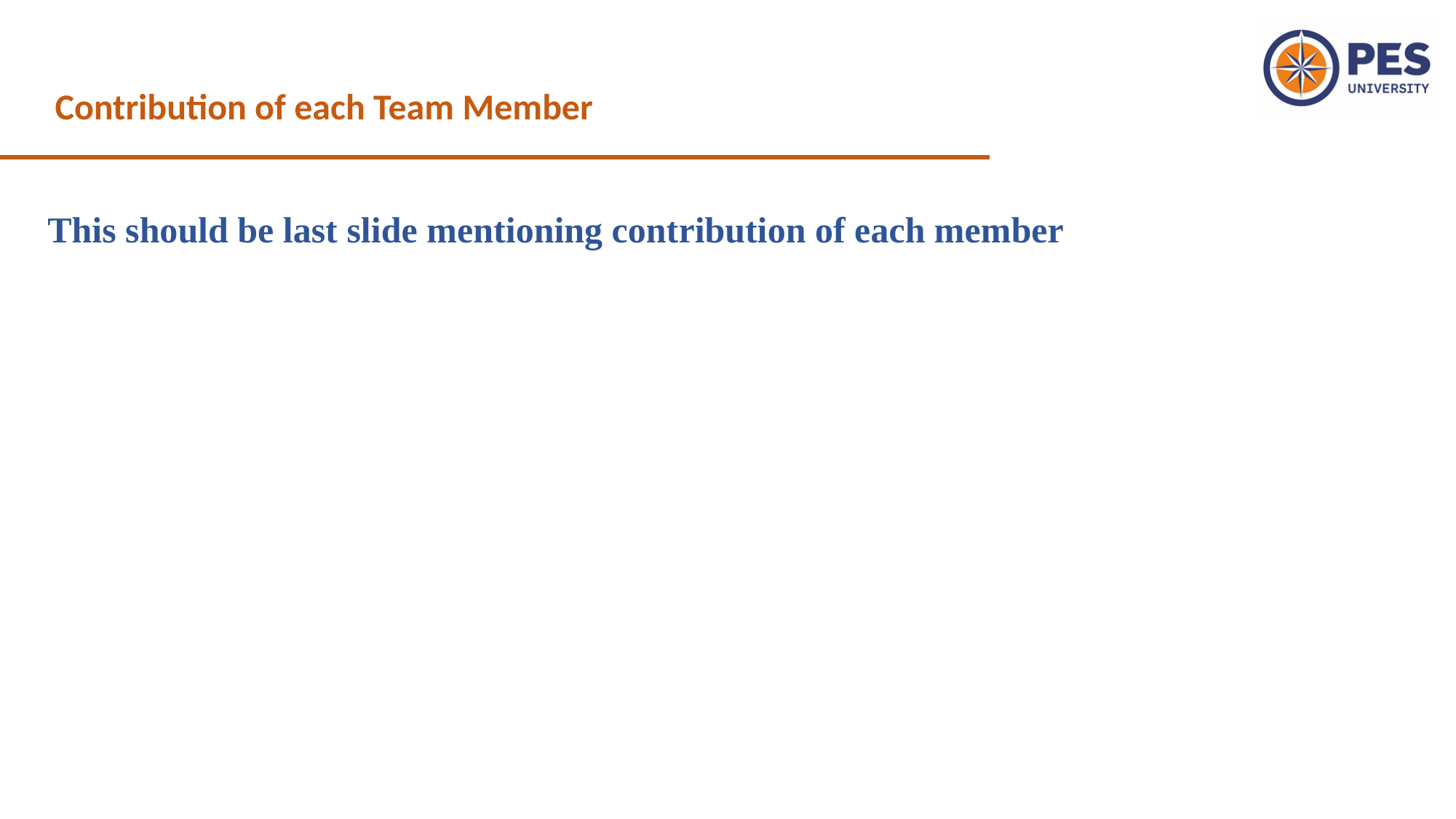

Contribution of each Team Member
This should be last slide mentioning contribution of each member